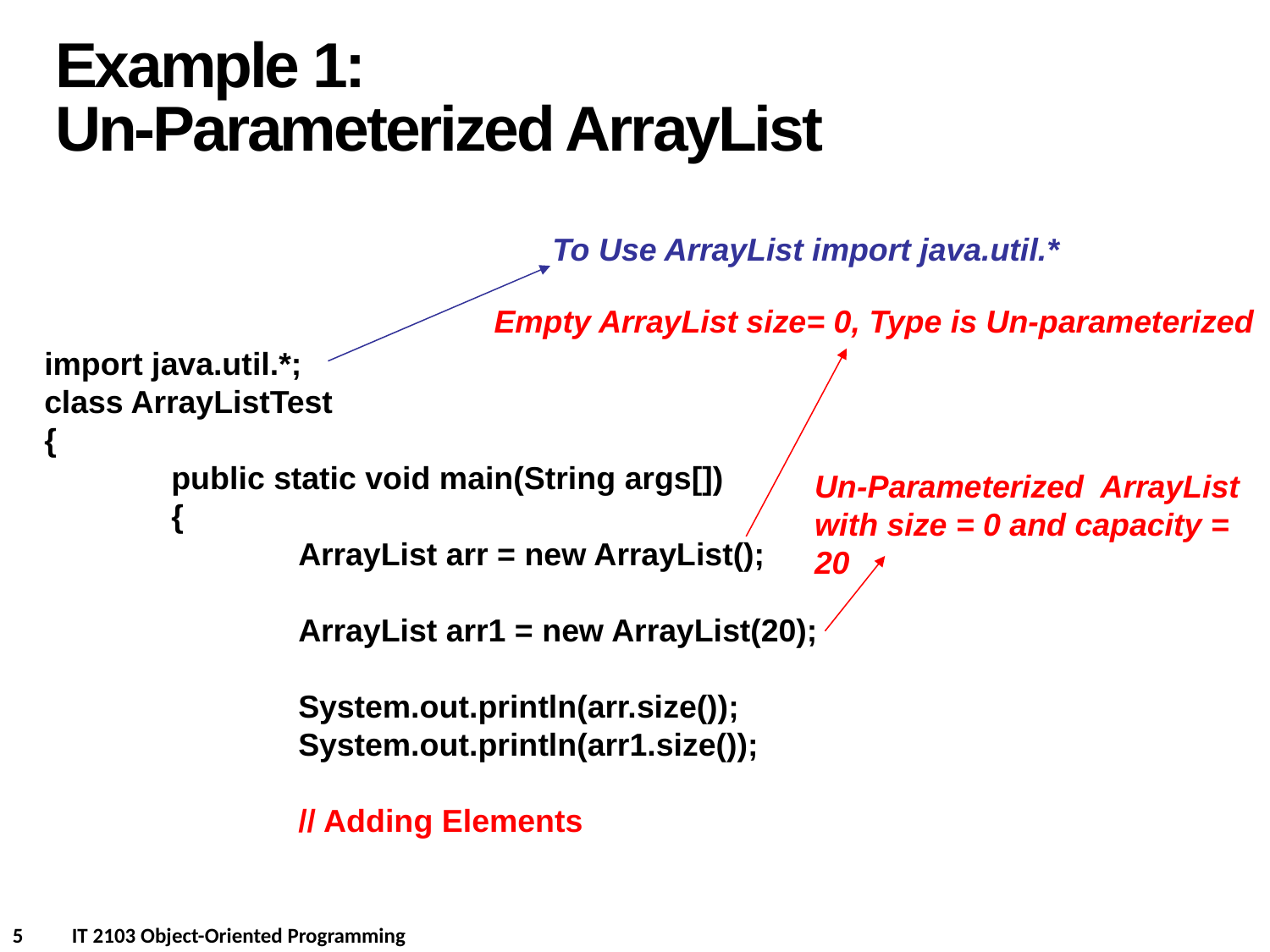

Example 1:
Un-Parameterized ArrayList
To Use ArrayList import java.util.*

Empty ArrayList size= 0, Type is Un-parameterized
import java.util.*;
class ArrayListTest
{
	public static void main(String args[])
	{
		ArrayList arr = new ArrayList();

		ArrayList arr1 = new ArrayList(20);

		System.out.println(arr.size());
		System.out.println(arr1.size());

		// Adding Elements

Un-Parameterized  ArrayList with size = 0 and capacity = 20